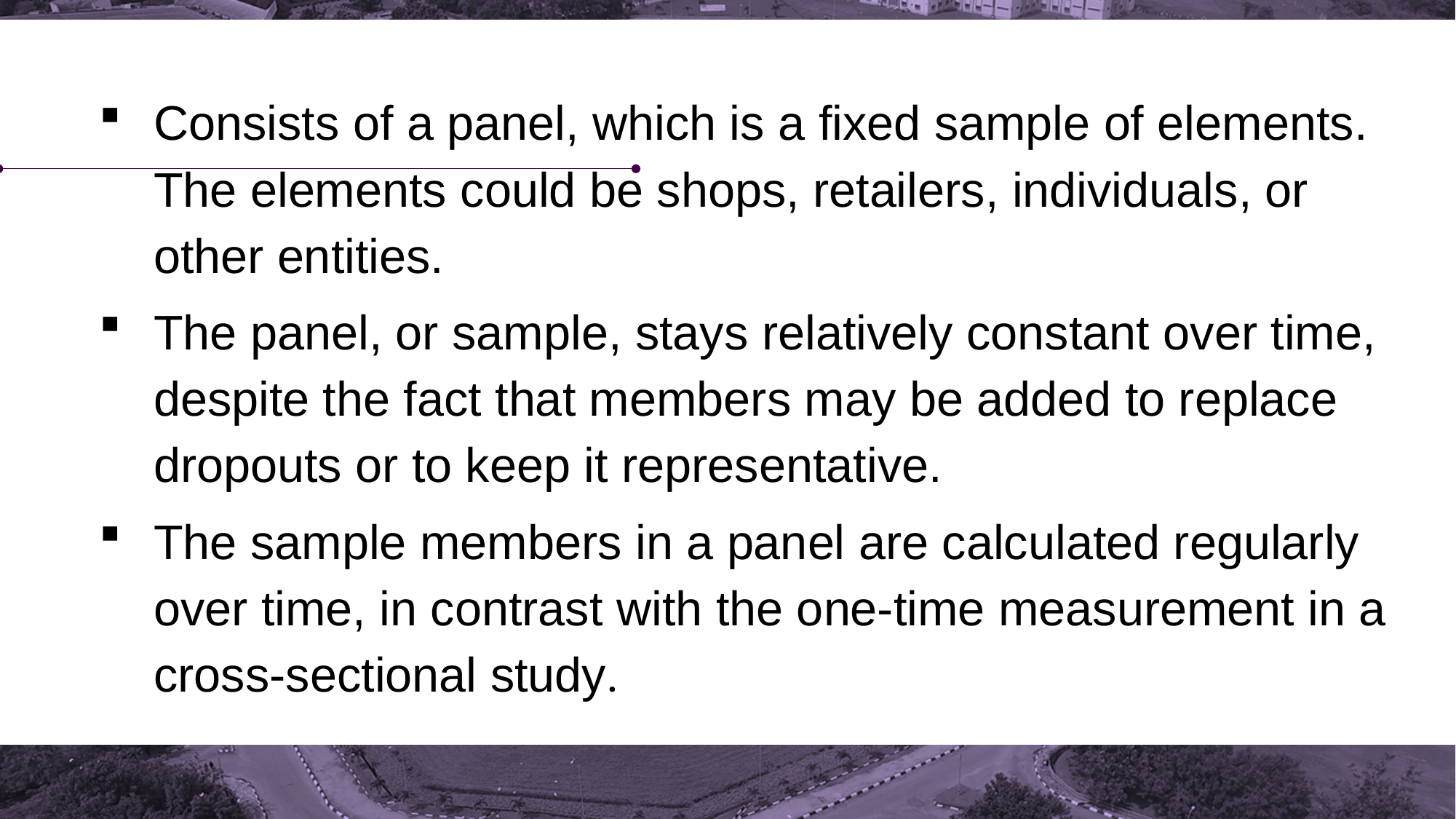

Consists of a panel, which is a fixed sample of elements. The elements could be shops, retailers, individuals, or other entities.
The panel, or sample, stays relatively constant over time, despite the fact that members may be added to replace dropouts or to keep it representative.
The sample members in a panel are calculated regularly over time, in contrast with the one-time measurement in a cross-sectional study.